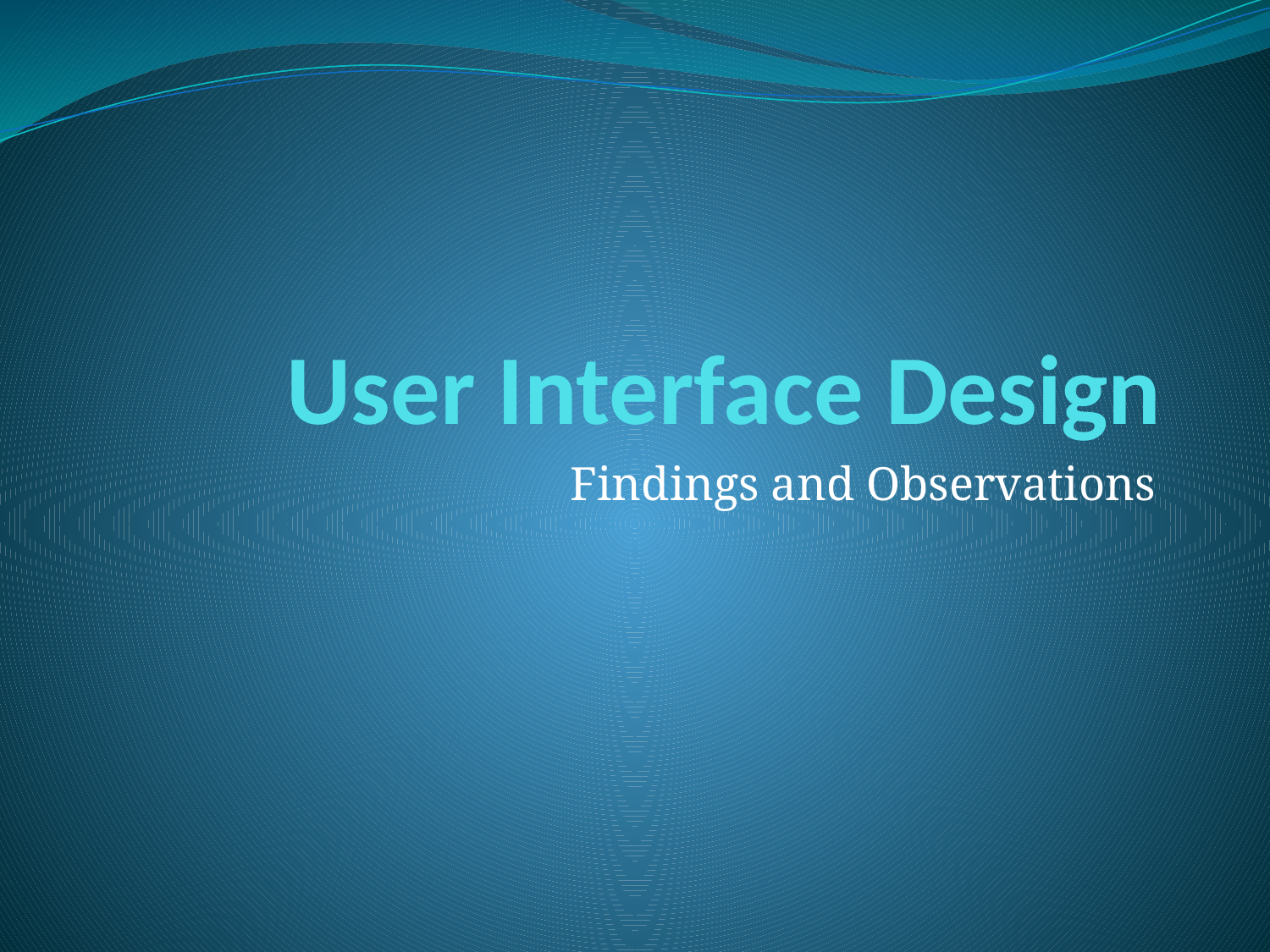

# User Interface Design
Findings and Observations